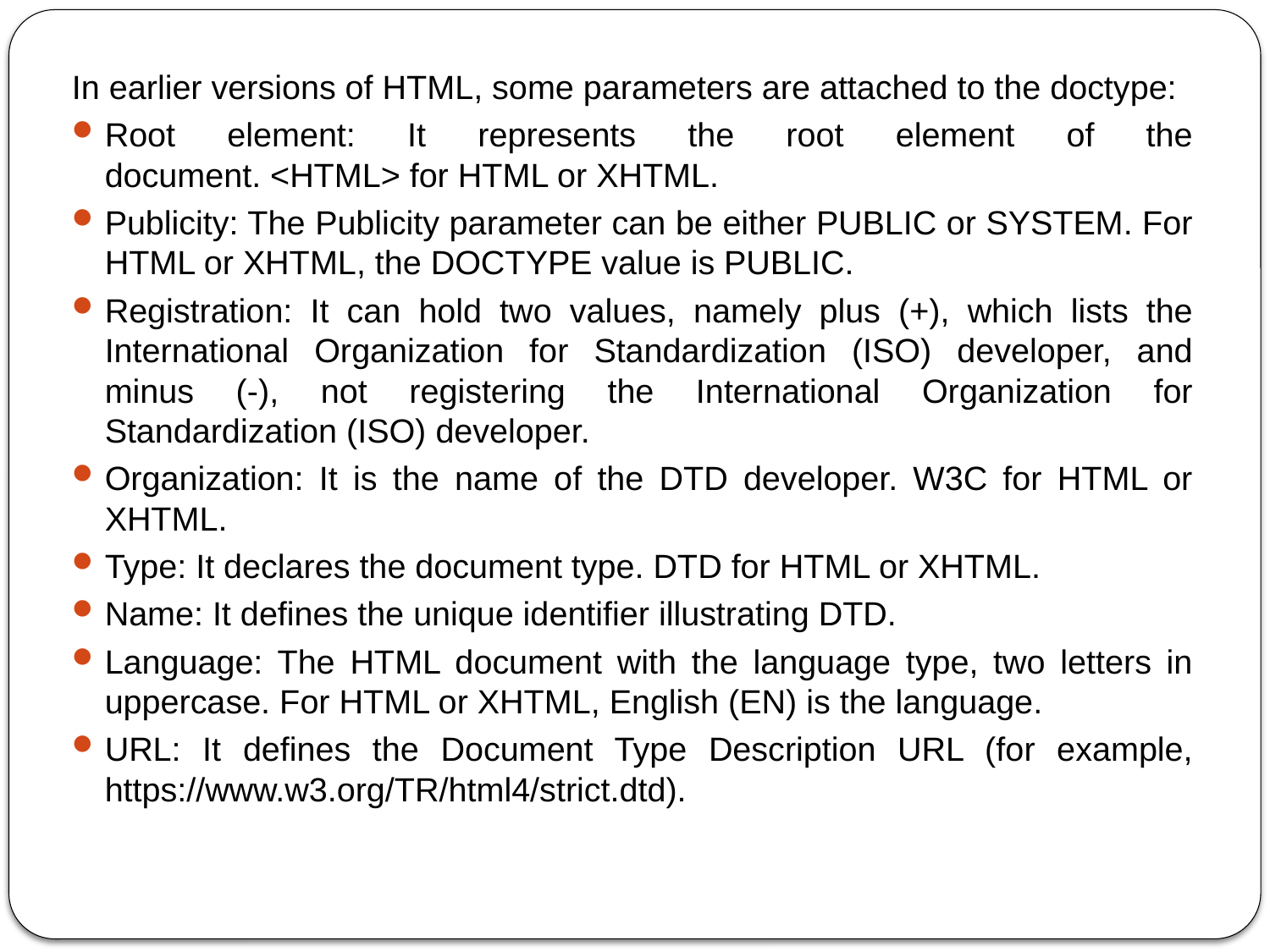

In earlier versions of HTML, some parameters are attached to the doctype:
Root element: It represents the root element of the document. <HTML> for HTML or XHTML.
Publicity: The Publicity parameter can be either PUBLIC or SYSTEM. For HTML or XHTML, the DOCTYPE value is PUBLIC.
Registration: It can hold two values, namely plus (+), which lists the International Organization for Standardization (ISO) developer, and minus (-), not registering the International Organization for Standardization (ISO) developer.
Organization: It is the name of the DTD developer. W3C for HTML or XHTML.
Type: It declares the document type. DTD for HTML or XHTML.
Name: It defines the unique identifier illustrating DTD.
Language: The HTML document with the language type, two letters in uppercase. For HTML or XHTML, English (EN) is the language.
URL: It defines the Document Type Description URL (for example, https://www.w3.org/TR/html4/strict.dtd).